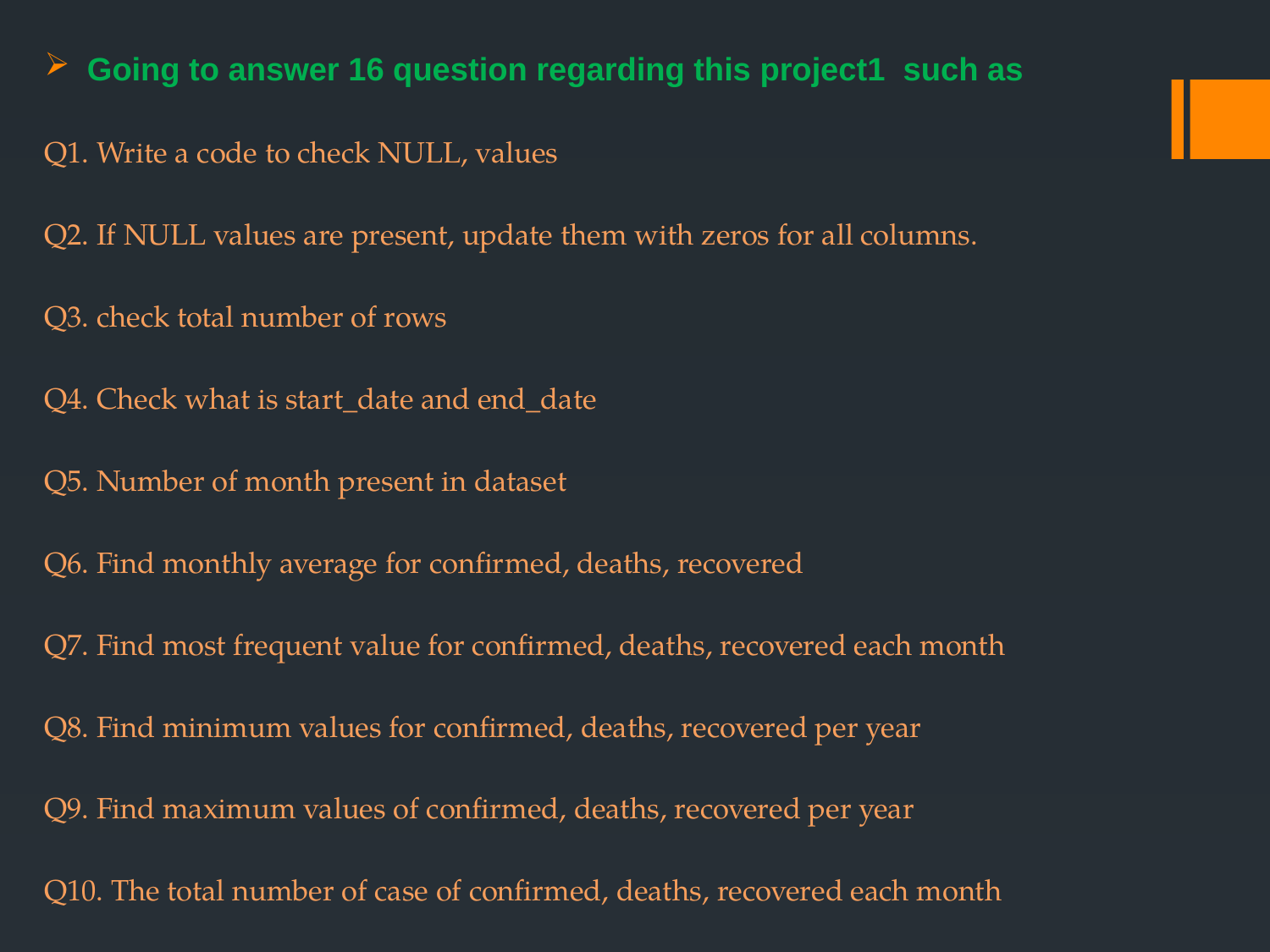

Going to answer 16 question regarding this project1  such as

Q1. Write a code to check NULL, values

Q2. If NULL values are present, update them with zeros for all columns.

Q3. check total number of rows

Q4. Check what is start_date and end_date

Q5. Number of month present in dataset

Q6. Find monthly average for confirmed, deaths, recovered

Q7. Find most frequent value for confirmed, deaths, recovered each month

Q8. Find minimum values for confirmed, deaths, recovered per year

Q9. Find maximum values of confirmed, deaths, recovered per year

Q10. The total number of case of confirmed, deaths, recovered each month